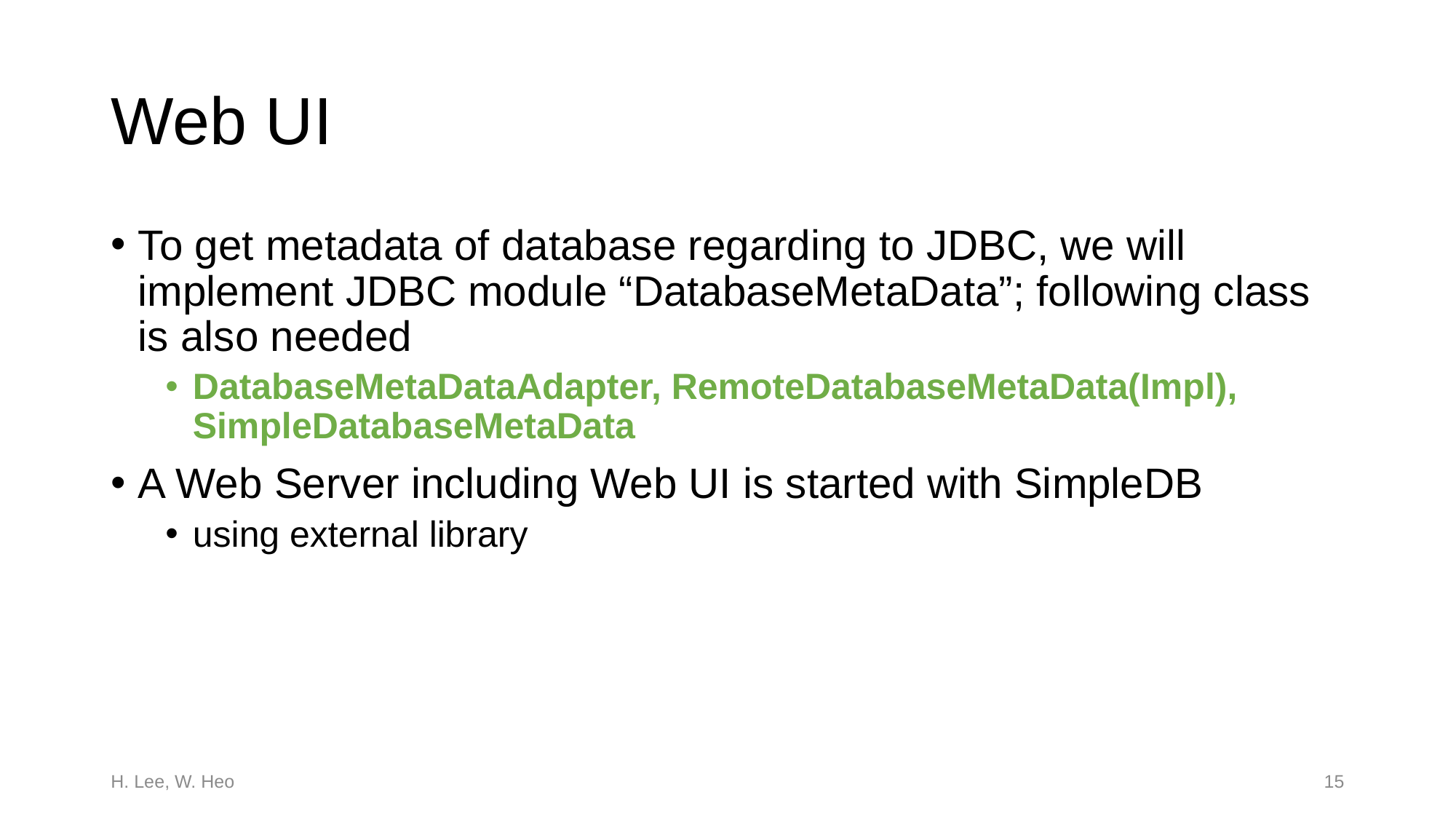

# Web UI
To get metadata of database regarding to JDBC, we will implement JDBC module “DatabaseMetaData”; following class is also needed
DatabaseMetaDataAdapter, RemoteDatabaseMetaData(Impl), SimpleDatabaseMetaData
A Web Server including Web UI is started with SimpleDB
using external library

H. Lee, W. Heo
15